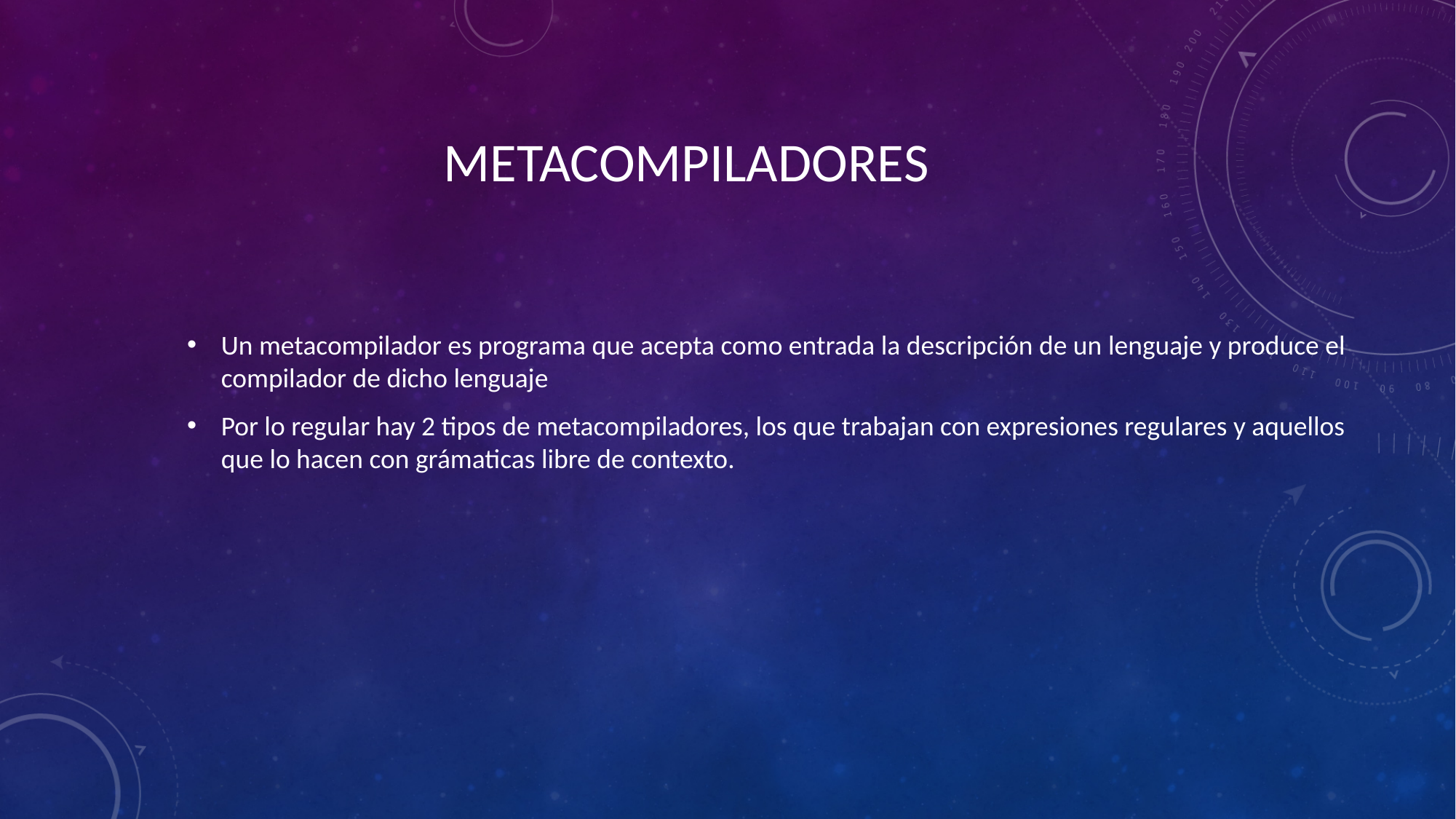

# Metacompiladores
Un metacompilador es programa que acepta como entrada la descripción de un lenguaje y produce el compilador de dicho lenguaje
Por lo regular hay 2 tipos de metacompiladores, los que trabajan con expresiones regulares y aquellos que lo hacen con grámaticas libre de contexto.